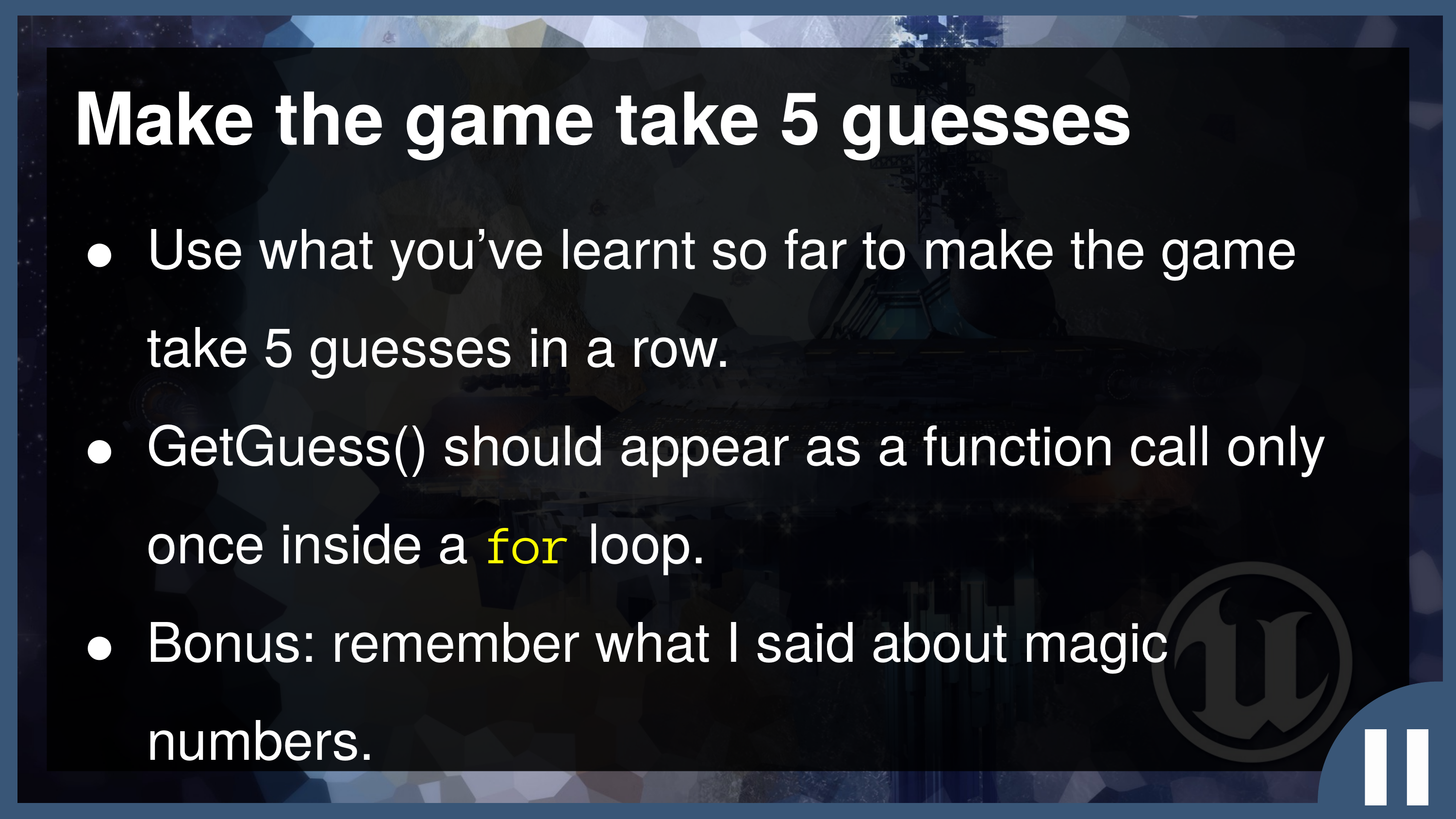

Make the game take 5 guesses
Use what you’ve learnt so far to make the game take 5 guesses in a row.
GetGuess() should appear as a function call only once inside a for loop.
Bonus: remember what I said about magic numbers.